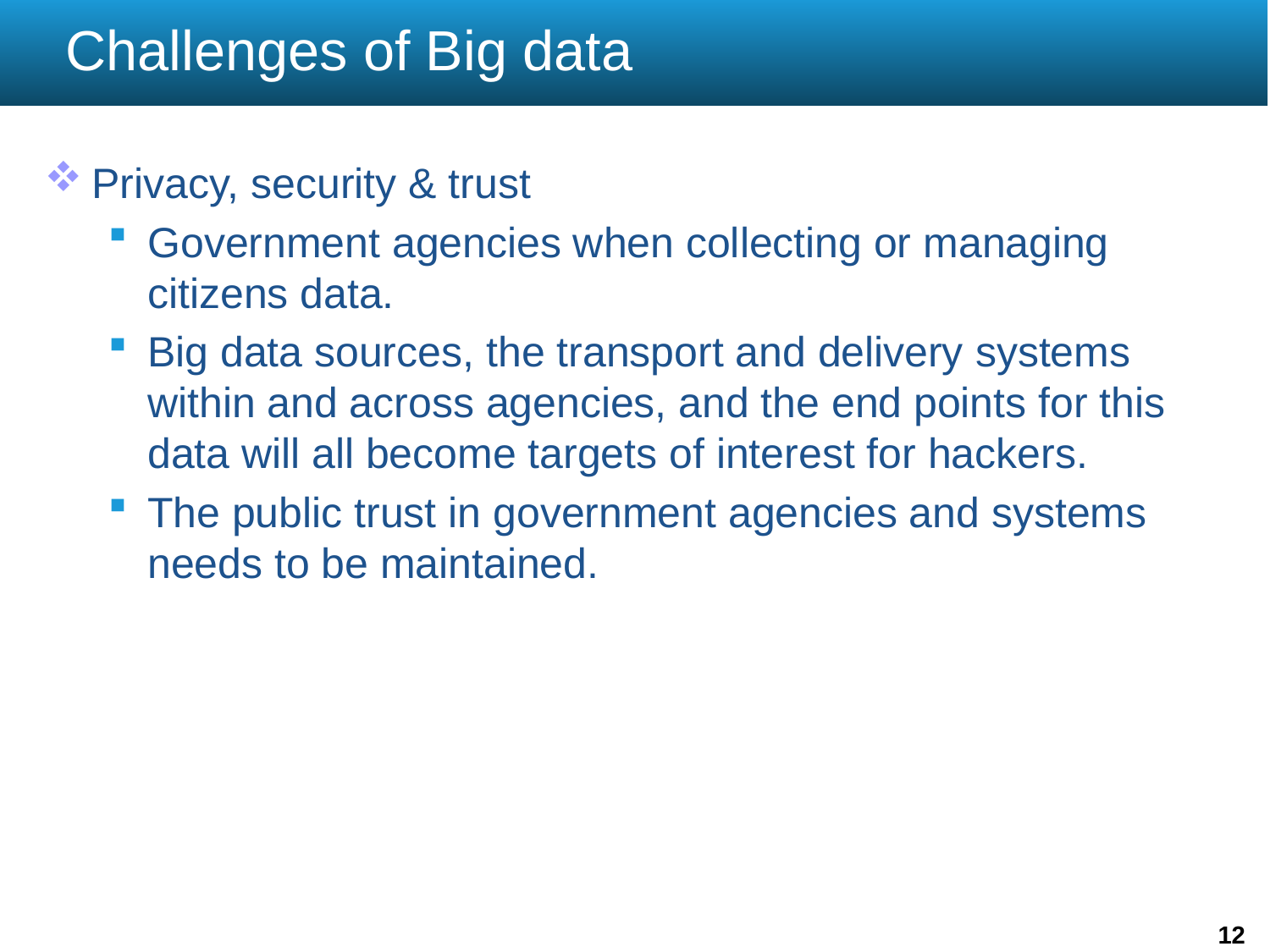

# Challenges of Big data
Privacy, security & trust
Government agencies when collecting or managing citizens data.
Big data sources, the transport and delivery systems within and across agencies, and the end points for this data will all become targets of interest for hackers.
The public trust in government agencies and systems needs to be maintained.
12